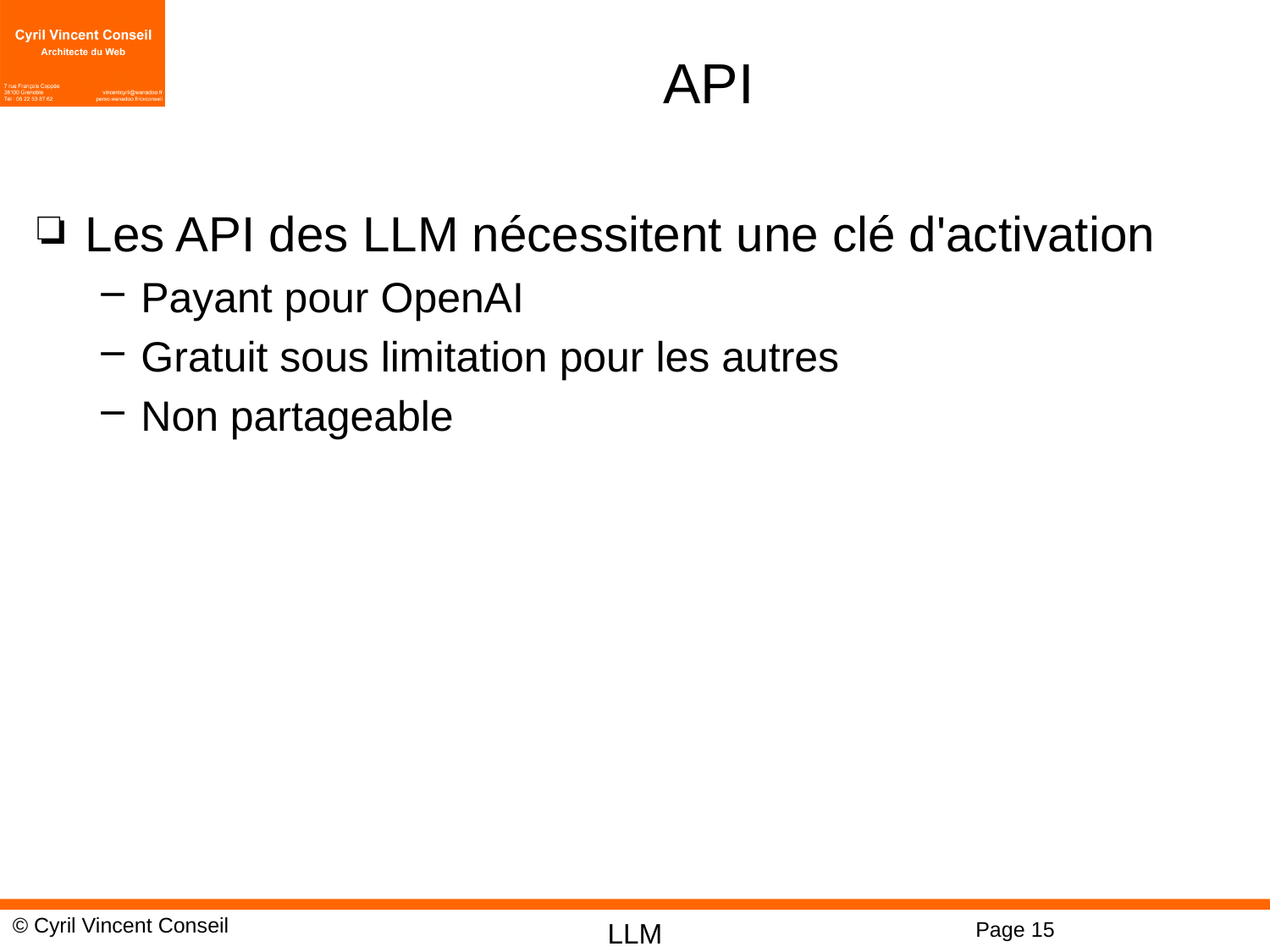

# API
Les API des LLM nécessitent une clé d'activation
Payant pour OpenAI
Gratuit sous limitation pour les autres
Non partageable